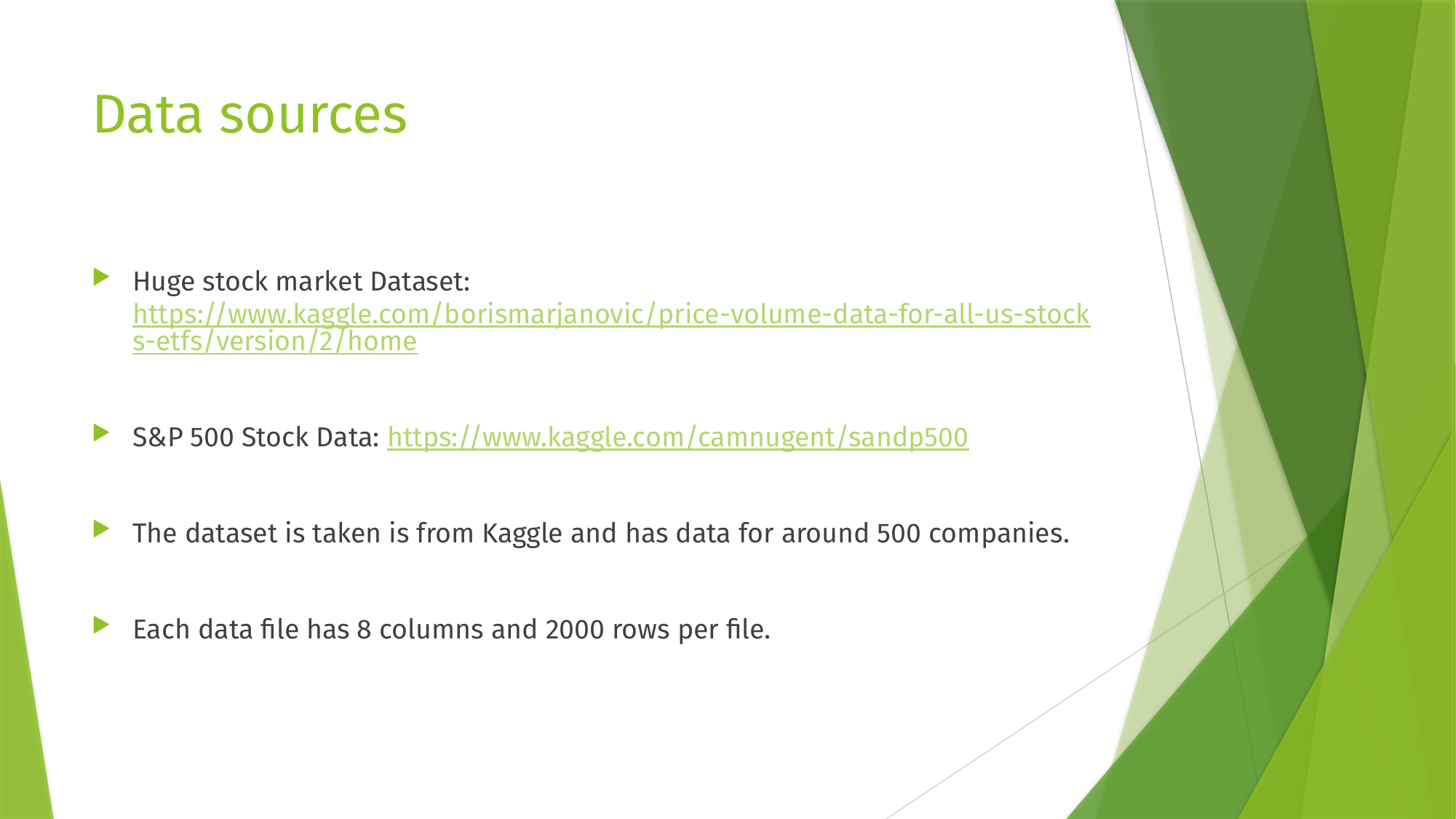

# Data sources
Huge stock market Dataset: https://www.kaggle.com/borismarjanovic/price-volume-data-for-all-us-stocks-etfs/version/2/home

S&P 500 Stock Data: https://www.kaggle.com/camnugent/sandp500

The dataset is taken is from Kaggle and has data for around 500 companies.

Each data file has 8 columns and 2000 rows per file.